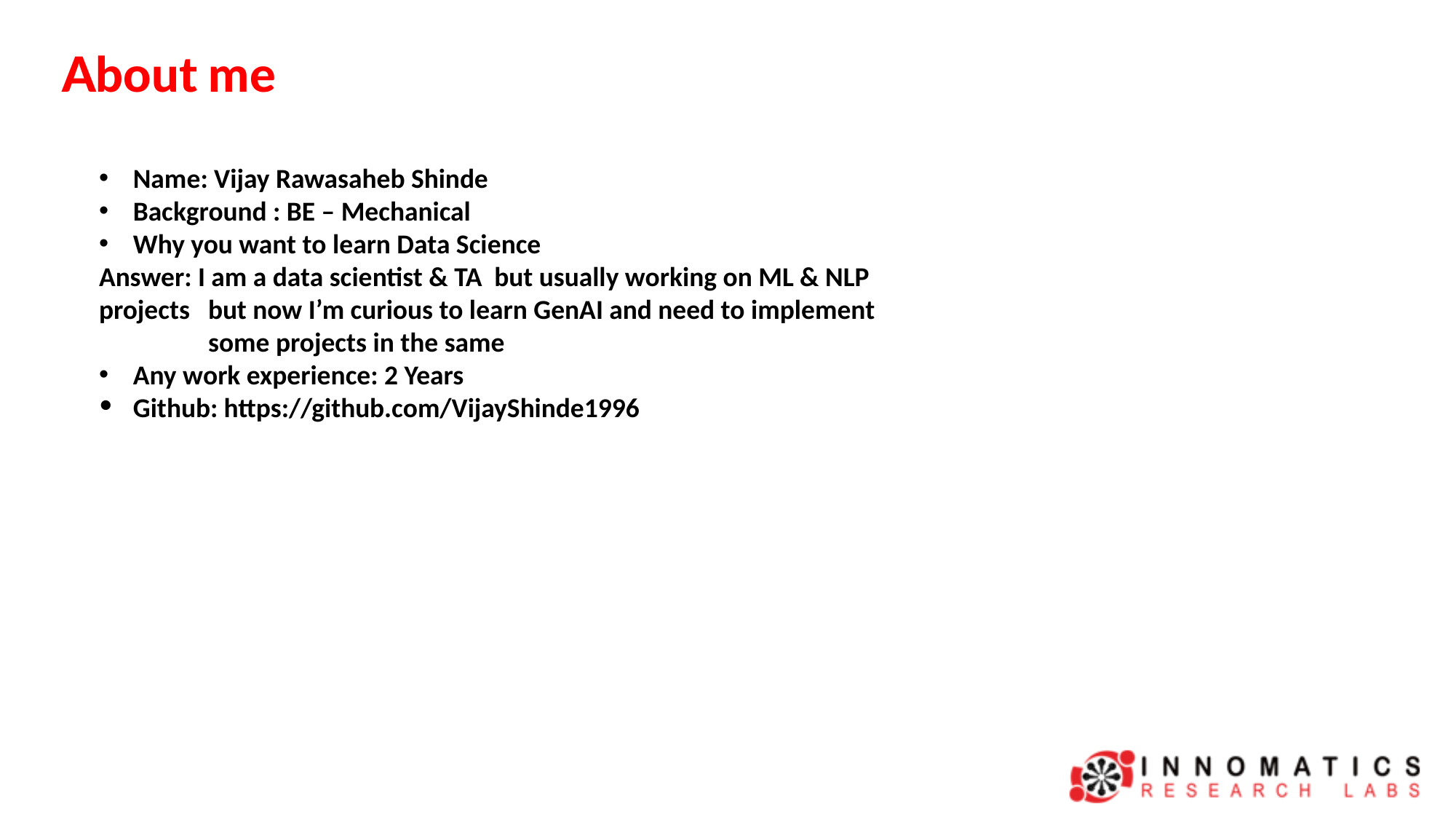

About me
Name: Vijay Rawasaheb Shinde
Background : BE – Mechanical
Why you want to learn Data Science
Answer: I am a data scientist & TA  but usually working on ML & NLP projects 	but now I’m curious to learn GenAI and need to implement 	some projects in the same
Any work experience: 2 Years
Github: https://github.com/VijayShinde1996